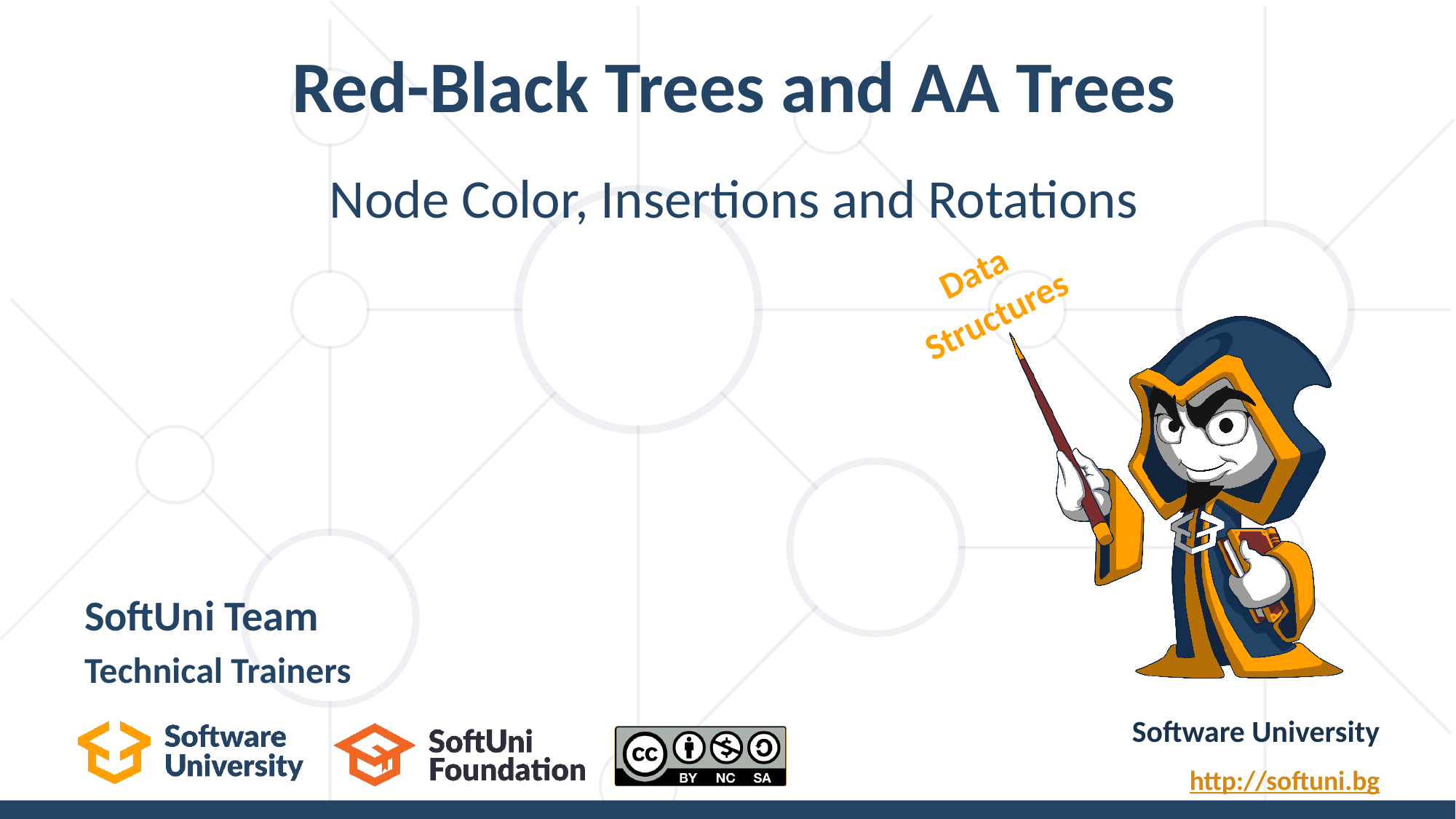

# Red-Black Trees and AA Trees
Node Color, Insertions and Rotations
     Data
Structures
SoftUni Team
Technical Trainers
Software University
http://softuni.bg